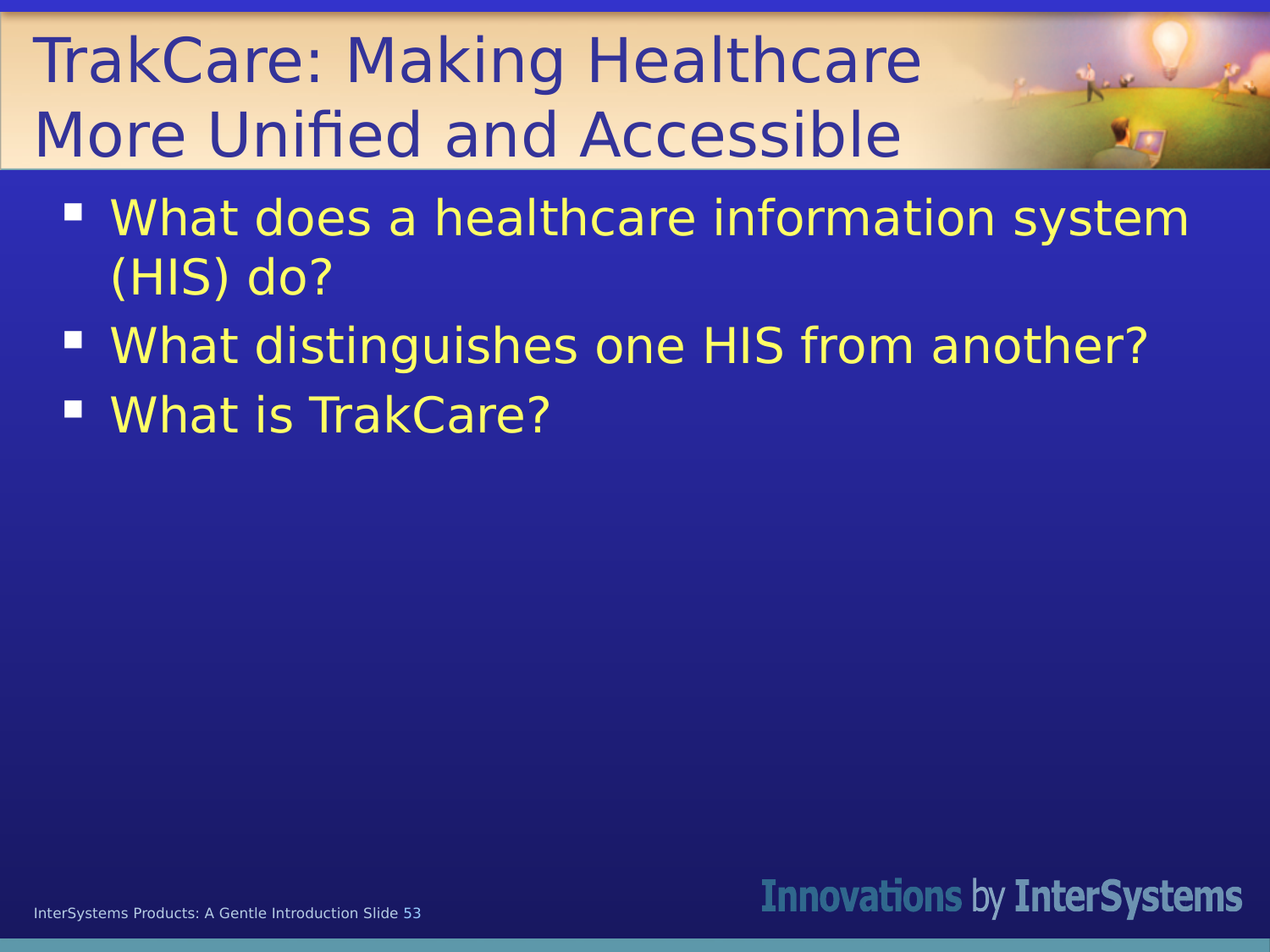

# TrakCare: Making Healthcare More Unified and Accessible
What does a healthcare information system (HIS) do?
What distinguishes one HIS from another?
What is TrakCare?